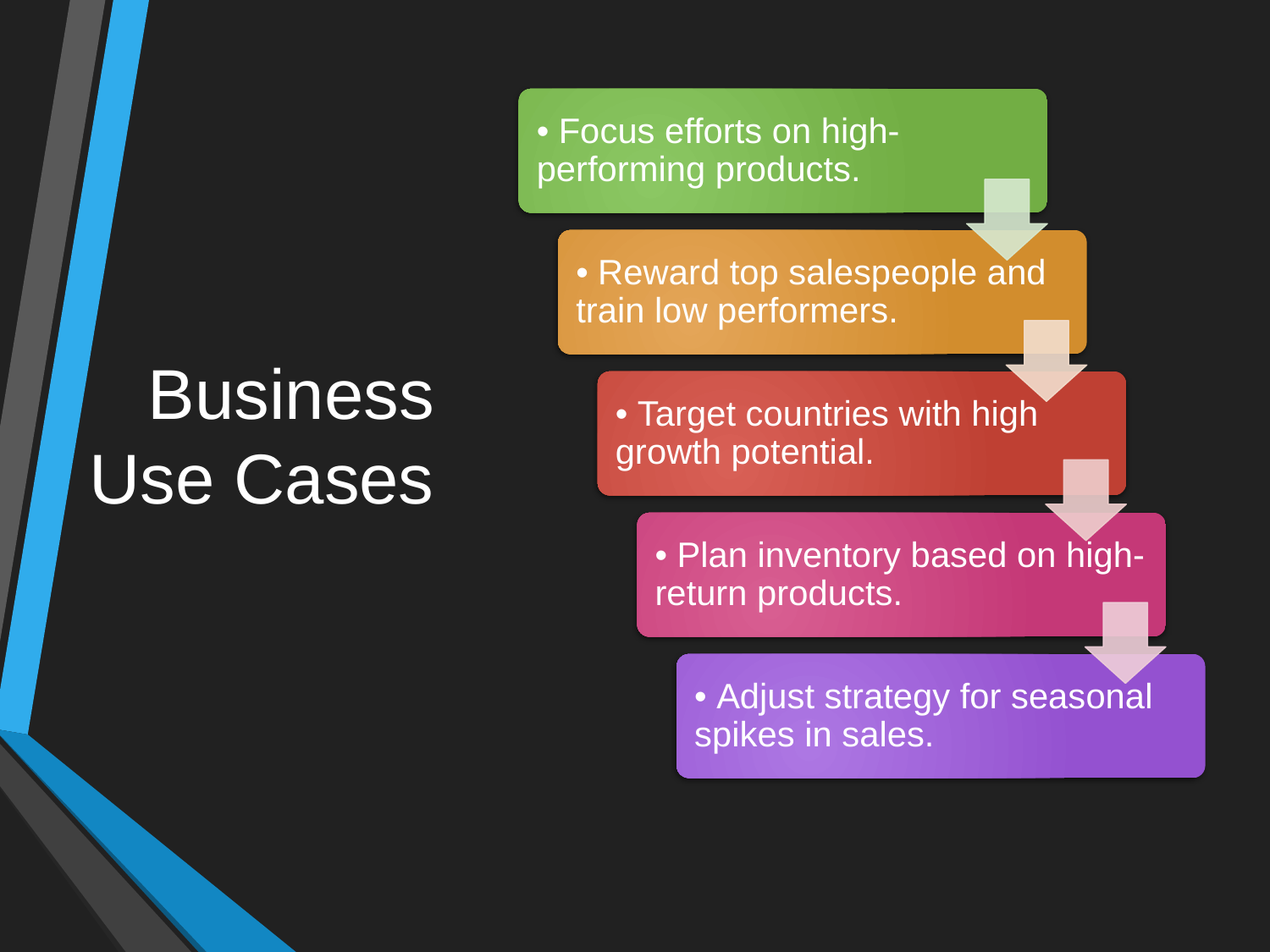

# Business Use Cases
• Focus efforts on high-performing products.
• Reward top salespeople and train low performers.
• Target countries with high growth potential.
• Plan inventory based on high-return products.
• Adjust strategy for seasonal spikes in sales.